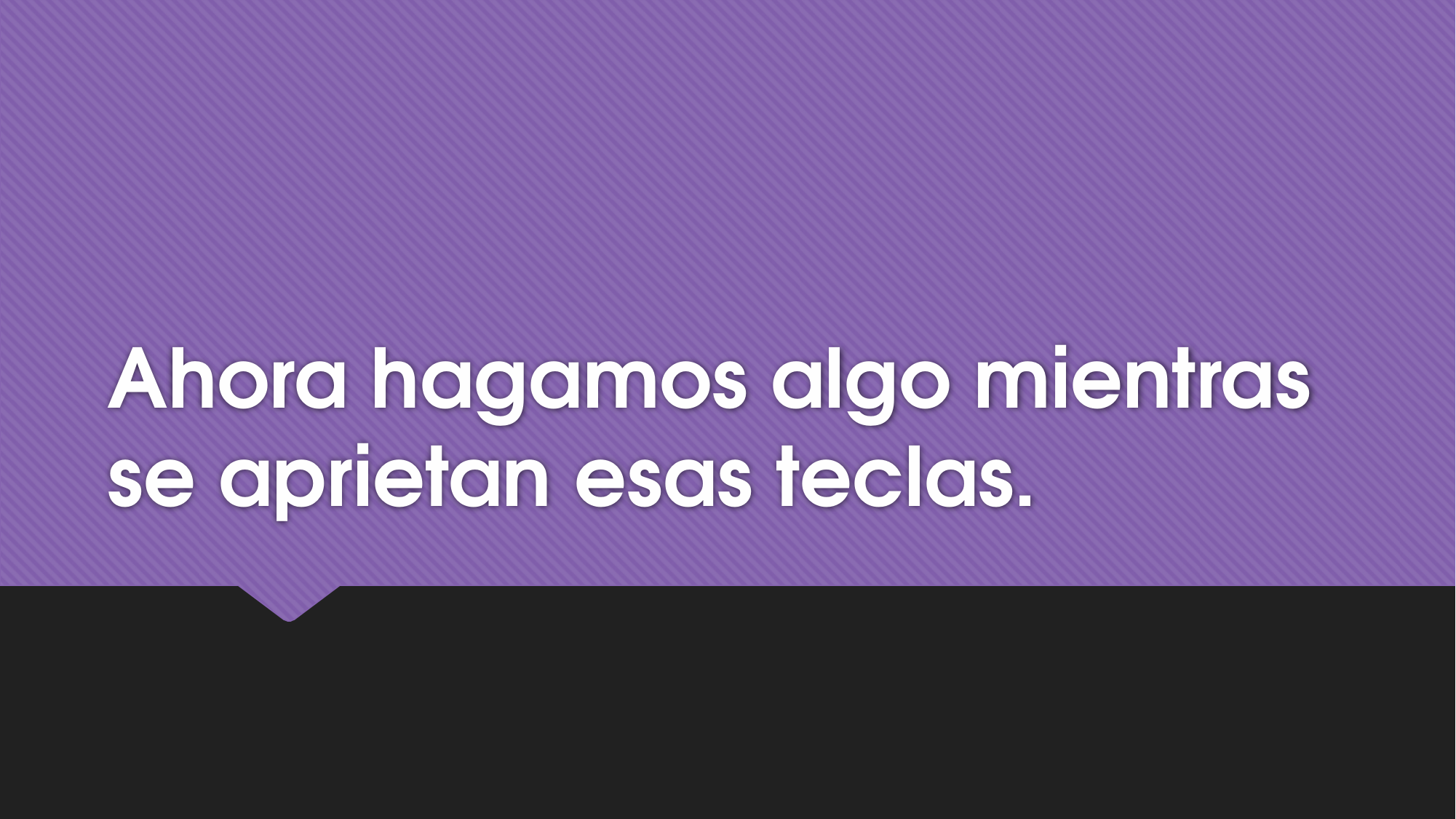

# Ahora hagamos algo mientras se aprietan esas teclas.